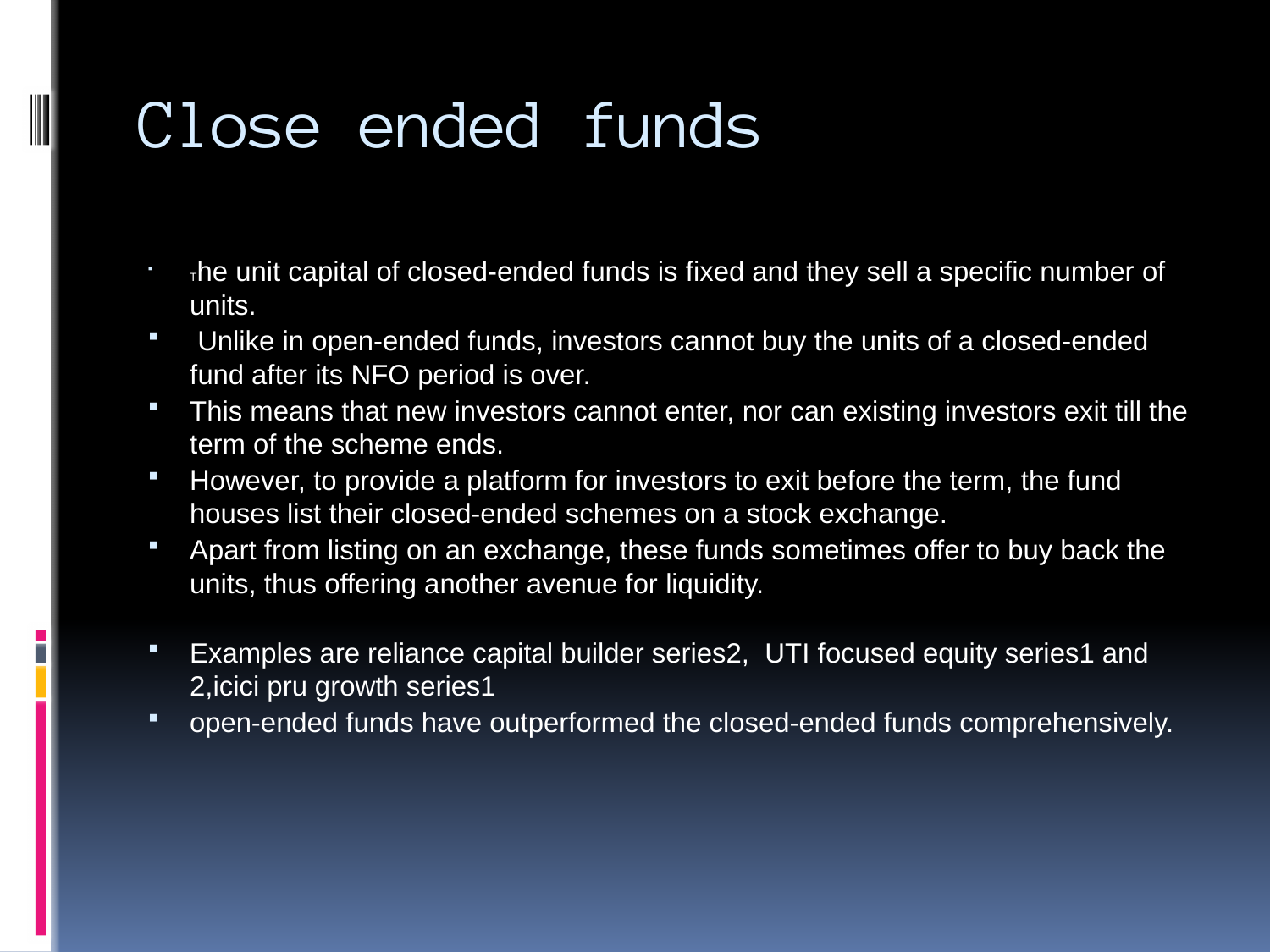

# Close ended funds
The unit capital of closed-ended funds is fixed and they sell a specific number of units.
 Unlike in open-ended funds, investors cannot buy the units of a closed-ended fund after its NFO period is over.
This means that new investors cannot enter, nor can existing investors exit till the term of the scheme ends.
However, to provide a platform for investors to exit before the term, the fund houses list their closed-ended schemes on a stock exchange.
Apart from listing on an exchange, these funds sometimes offer to buy back the units, thus offering another avenue for liquidity.
Examples are reliance capital builder series2,  UTI focused equity series1 and 2,icici pru growth series1
open-ended funds have outperformed the closed-ended funds comprehensively.